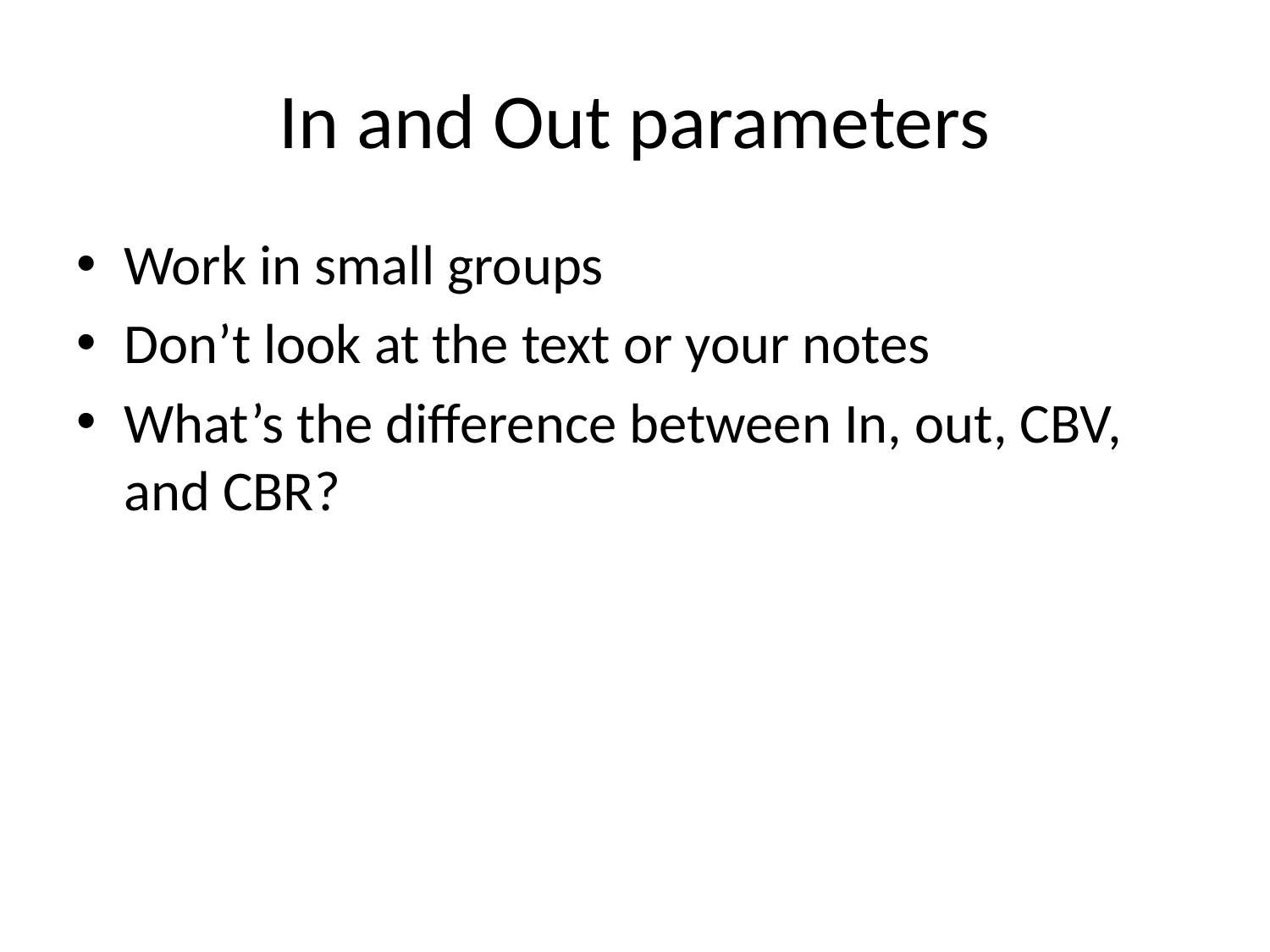

# In and Out parameters
Work in small groups
Don’t look at the text or your notes
What’s the difference between In, out, CBV, and CBR?